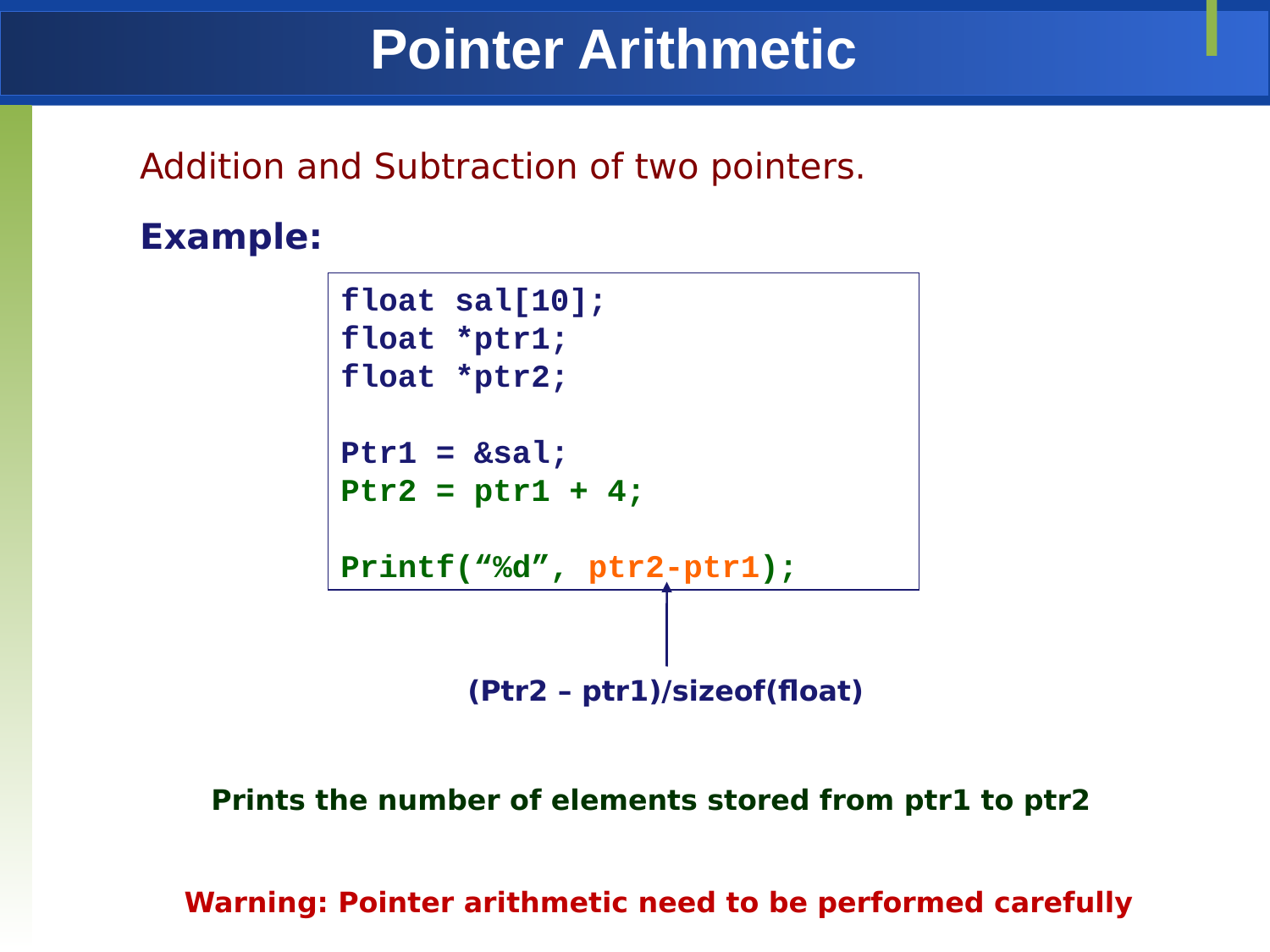

# Pointer Arithmetic
Addition and Subtraction of two pointers.
Example:
float sal[10];
float *ptr1;
float *ptr2;

Ptr1 = &sal;
Ptr2 = ptr1 + 4;

Printf(“%d”, ptr2-ptr1);

(Ptr2 – ptr1)/sizeof(float)
Prints the number of elements stored from ptr1 to ptr2
Warning: Pointer arithmetic need to be performed carefully